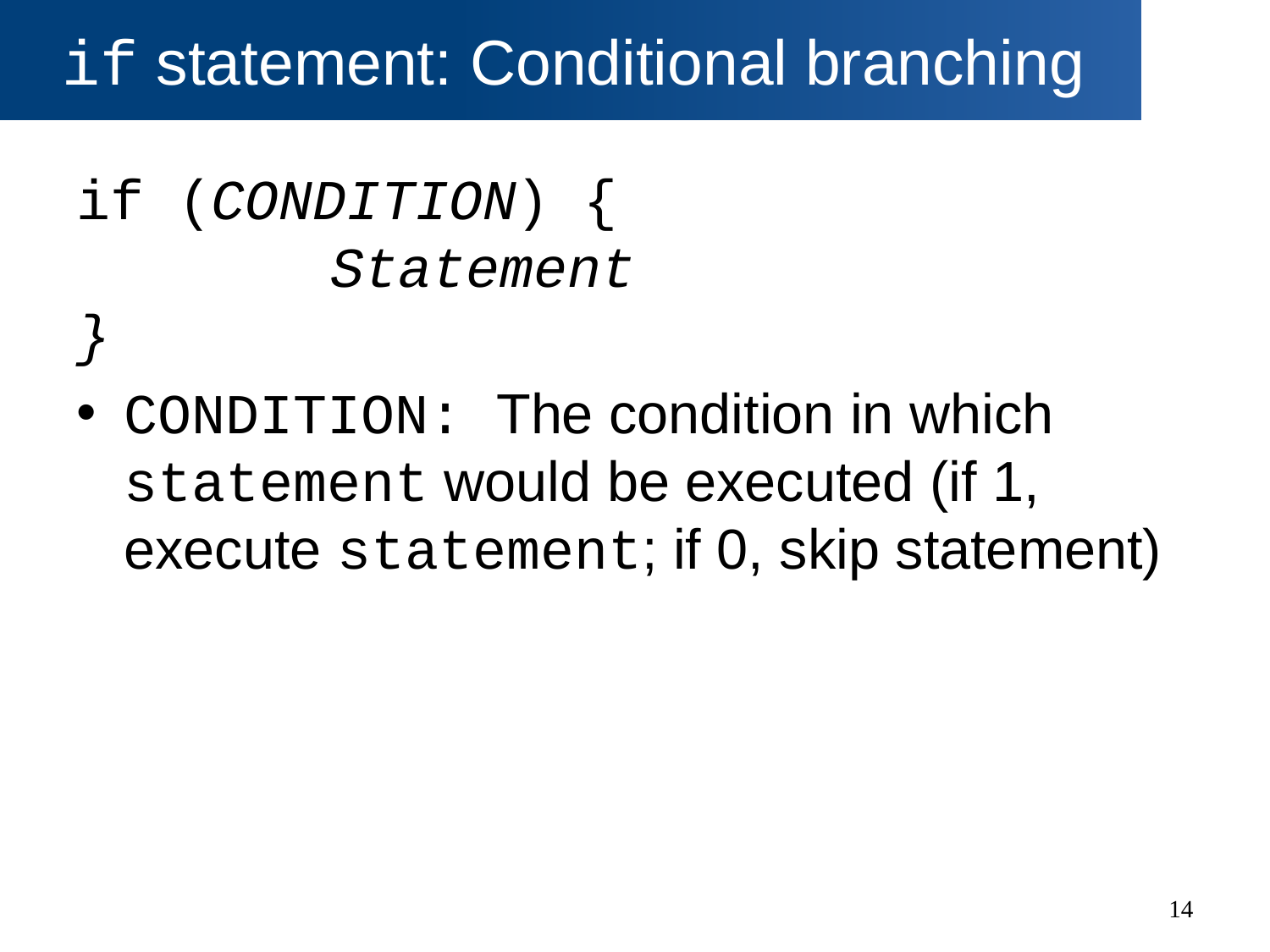

# if statement: Conditional branching
if (CONDITION) {
		Statement
}
CONDITION: The condition in which statement would be executed (if 1, execute statement; if 0, skip statement)

14